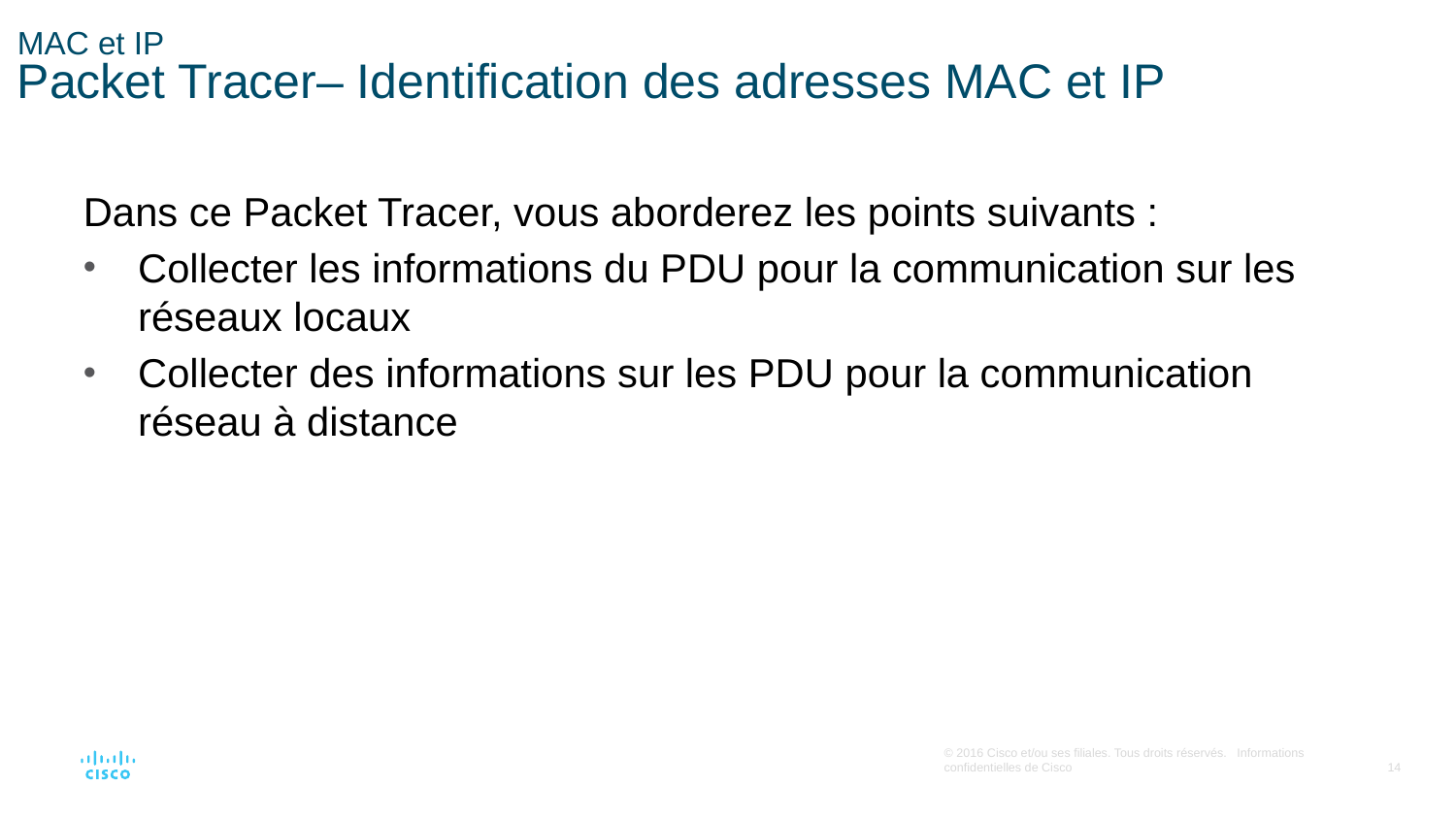

# MAC et IP Packet Tracer– Identification des adresses MAC et IP
Dans ce Packet Tracer, vous aborderez les points suivants :
Collecter les informations du PDU pour la communication sur les réseaux locaux
Collecter des informations sur les PDU pour la communication réseau à distance